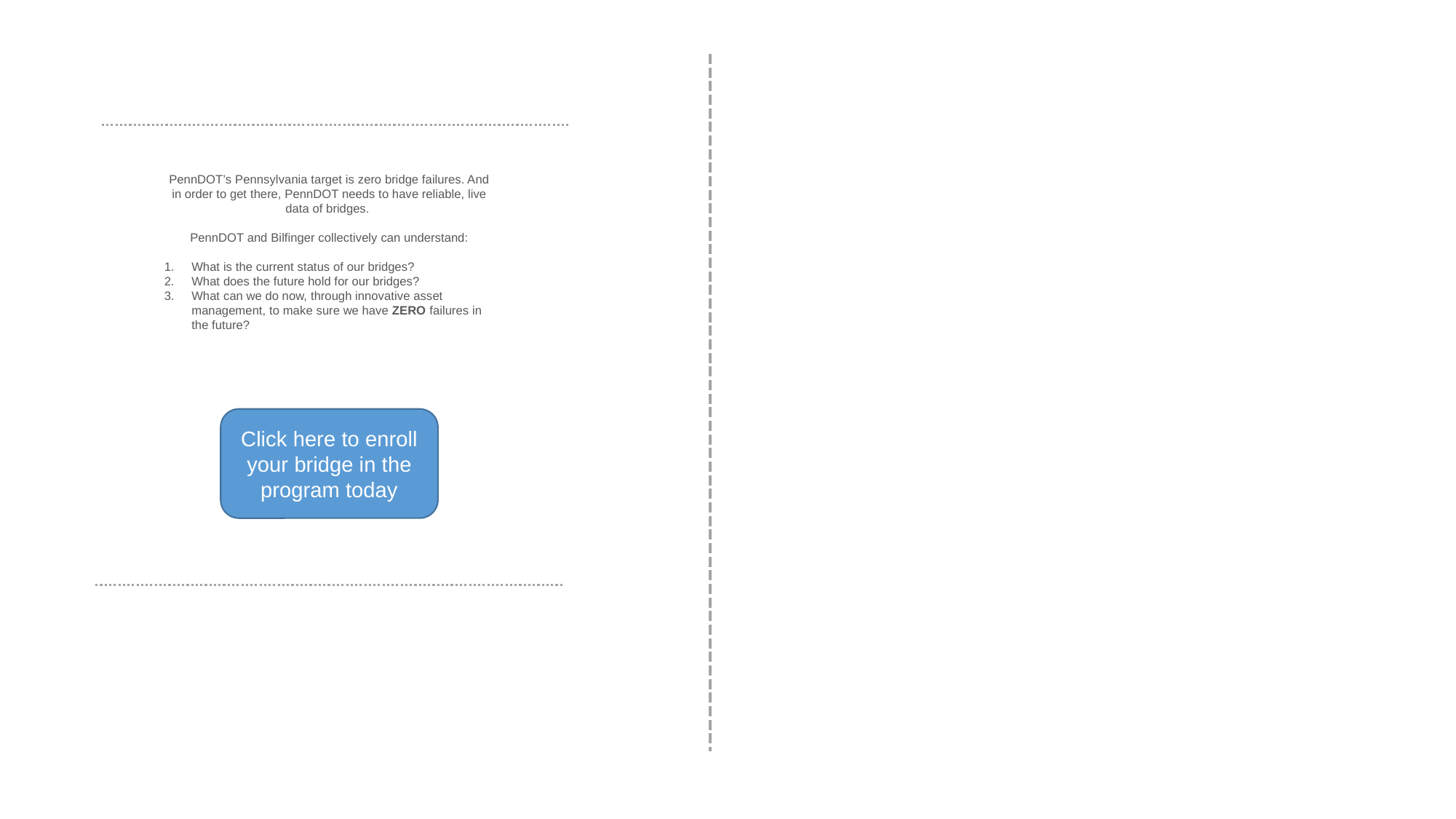

PennDOT’s Pennsylvania target is zero bridge failures. And in order to get there, PennDOT needs to have reliable, live data of bridges.

PennDOT and Bilfinger collectively can understand:

What is the current status of our bridges?
What does the future hold for our bridges?
What can we do now, through innovative asset management, to make sure we have ZERO failures in the future?

Click here to enroll your bridge in the program today